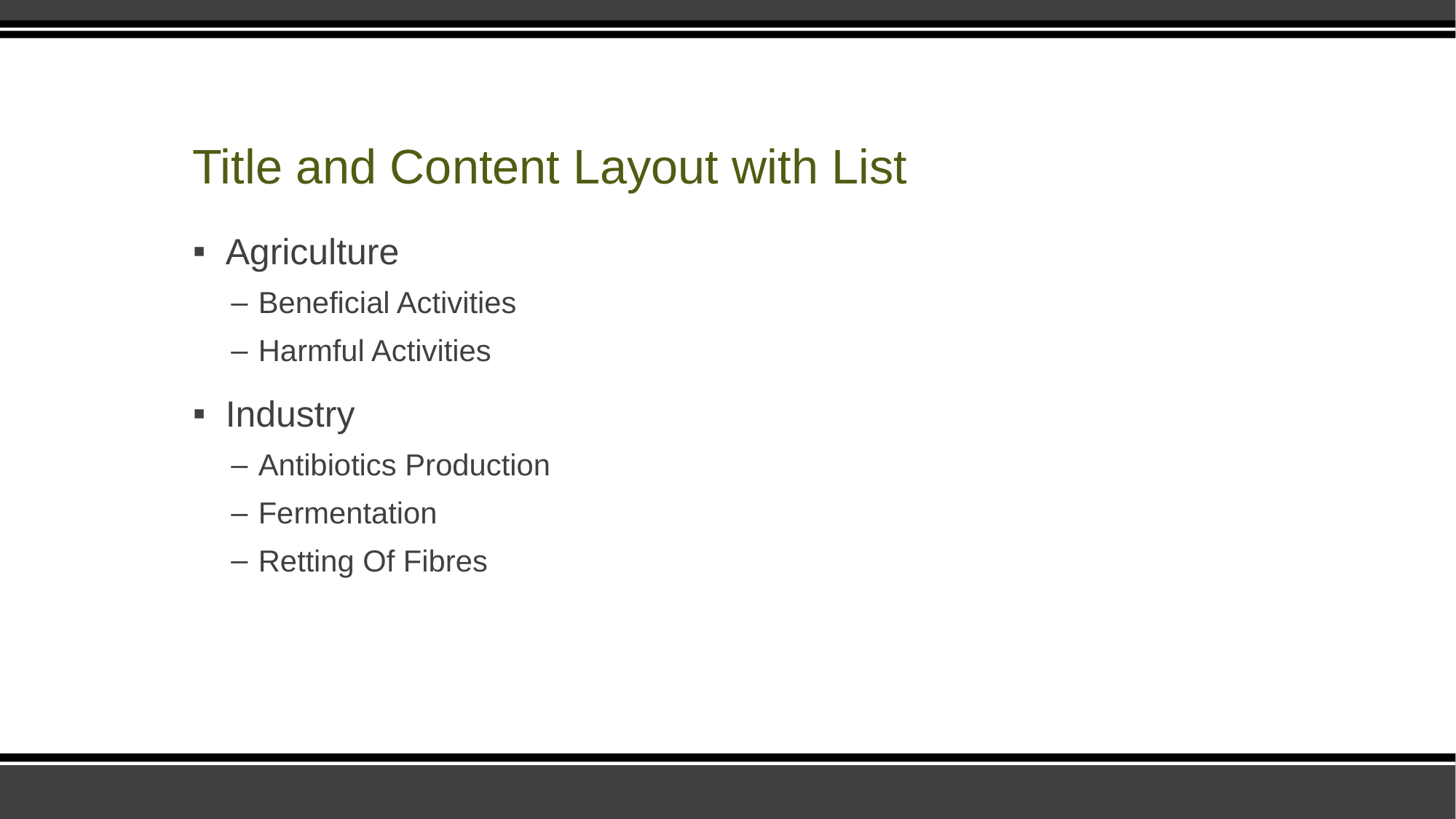

# Title and Content Layout with List
Agriculture
Beneficial Activities
Harmful Activities
Industry
Antibiotics Production
Fermentation
Retting Of Fibres